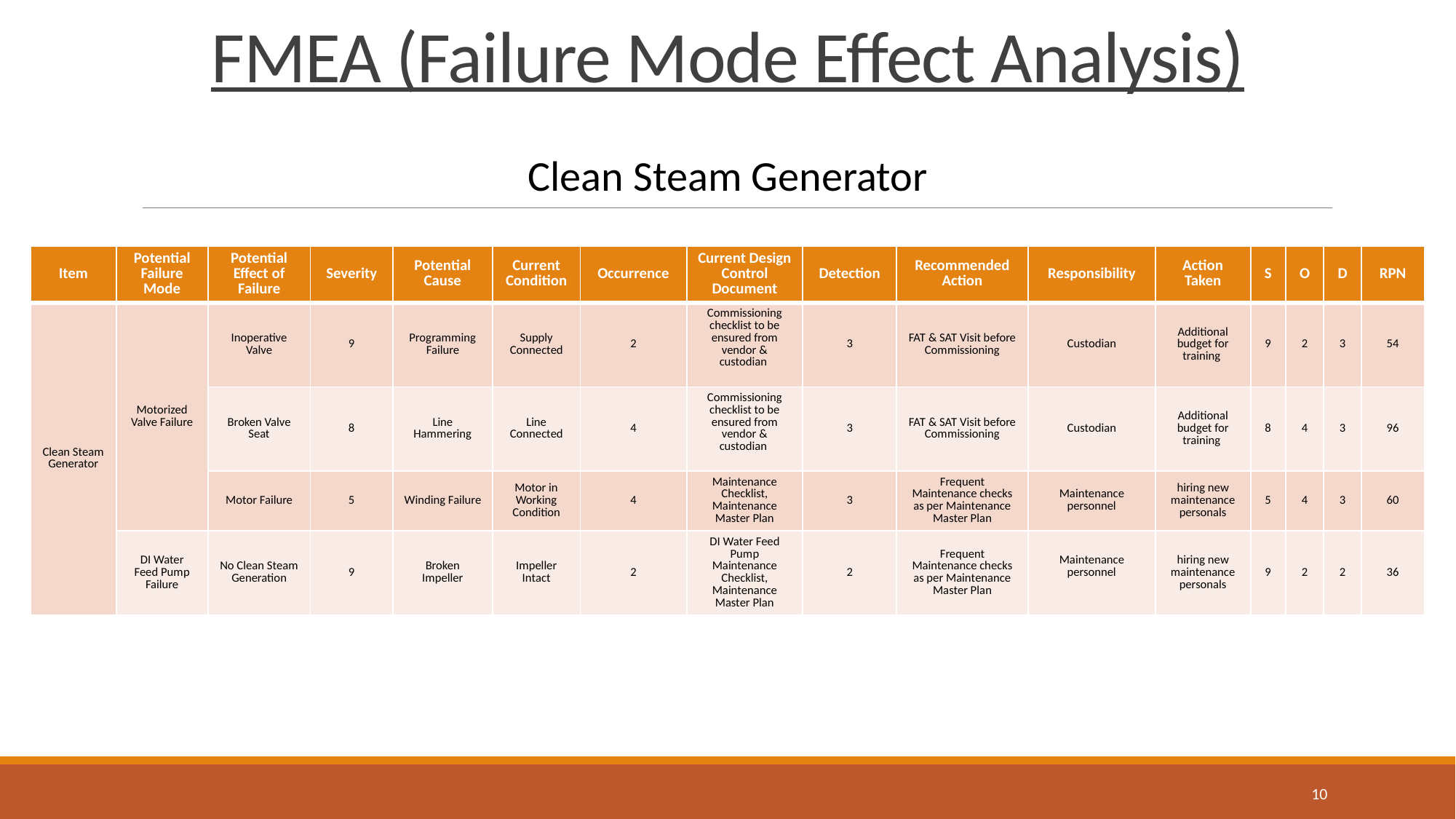

# FMEA (Failure Mode Effect Analysis)
Clean Steam Generator
| Item | Potential Failure Mode | Potential Effect of Failure | Severity | Potential Cause | Current Condition | Occurrence | Current Design Control Document | Detection | Recommended Action | Responsibility | Action Taken | S | O | D | RPN |
| --- | --- | --- | --- | --- | --- | --- | --- | --- | --- | --- | --- | --- | --- | --- | --- |
| Clean Steam Generator | Motorized Valve Failure | Inoperative Valve | 9 | Programming Failure | Supply Connected | 2 | Commissioning checklist to be ensured from vendor & custodian | 3 | FAT & SAT Visit before Commissioning | Custodian | Additional budget for training | 9 | 2 | 3 | 54 |
|  |  | Broken Valve Seat | 8 | Line Hammering | Line Connected | 4 | Commissioning checklist to be ensured from vendor & custodian | 3 | FAT & SAT Visit before Commissioning | Custodian | Additional budget for training | 8 | 4 | 3 | 96 |
|  |  | Motor Failure | 5 | Winding Failure | Motor in Working Condition | 4 | Maintenance Checklist, Maintenance Master Plan | 3 | Frequent Maintenance checks as per Maintenance Master Plan | Maintenance personnel | hiring new maintenance personals | 5 | 4 | 3 | 60 |
|  | DI Water Feed Pump Failure | No Clean Steam Generation | 9 | Broken Impeller | Impeller Intact | 2 | DI Water Feed Pump Maintenance Checklist, Maintenance Master Plan | 2 | Frequent Maintenance checks as per Maintenance Master Plan | Maintenance personnel | hiring new maintenance personals | 9 | 2 | 2 | 36 |
10